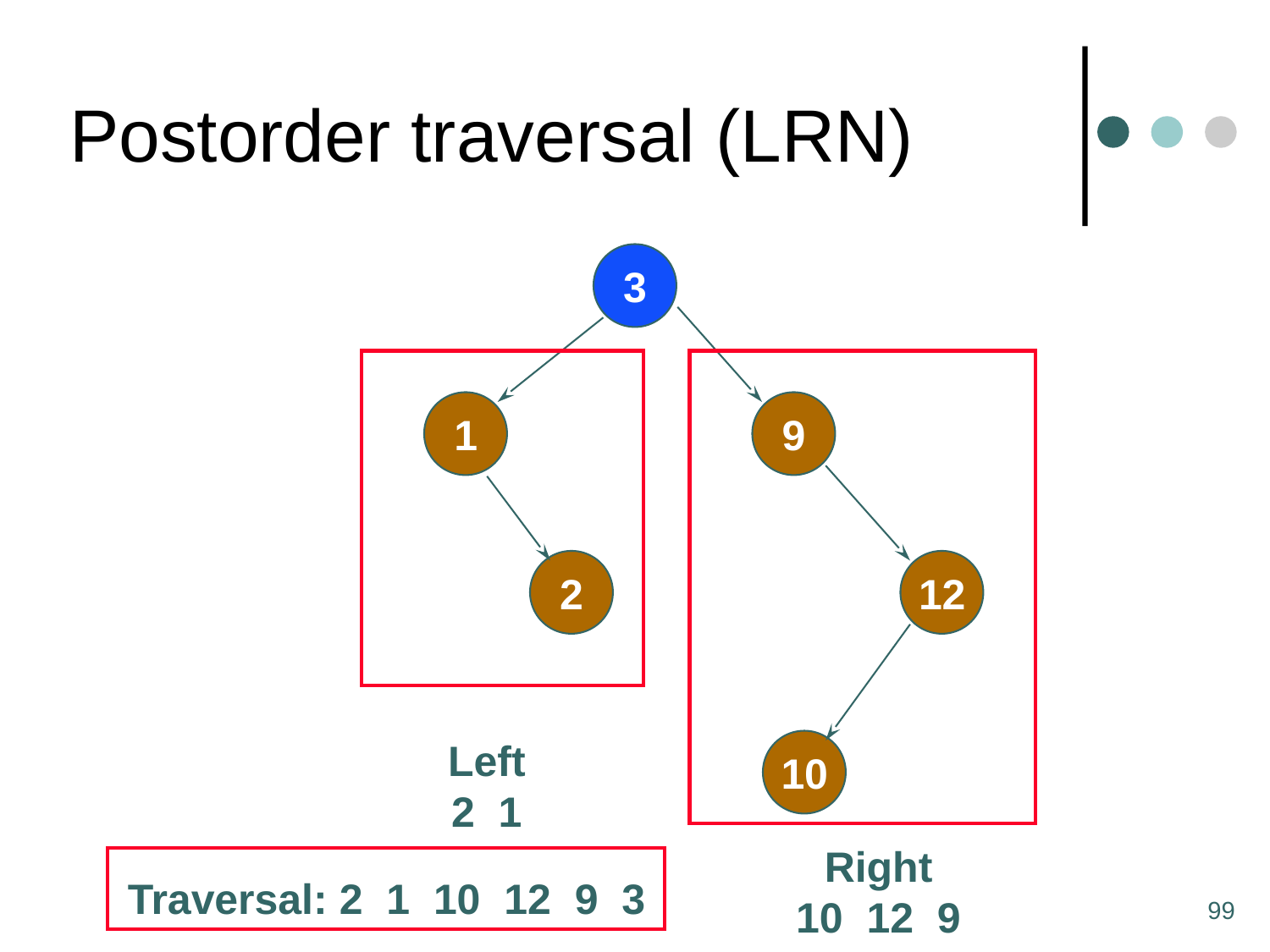

# Postorder traversal (LRN)

3

1
9

2
12

Left
2  1

10
Right
10  12  9

Traversal: 2  1  10  12  9  3
99